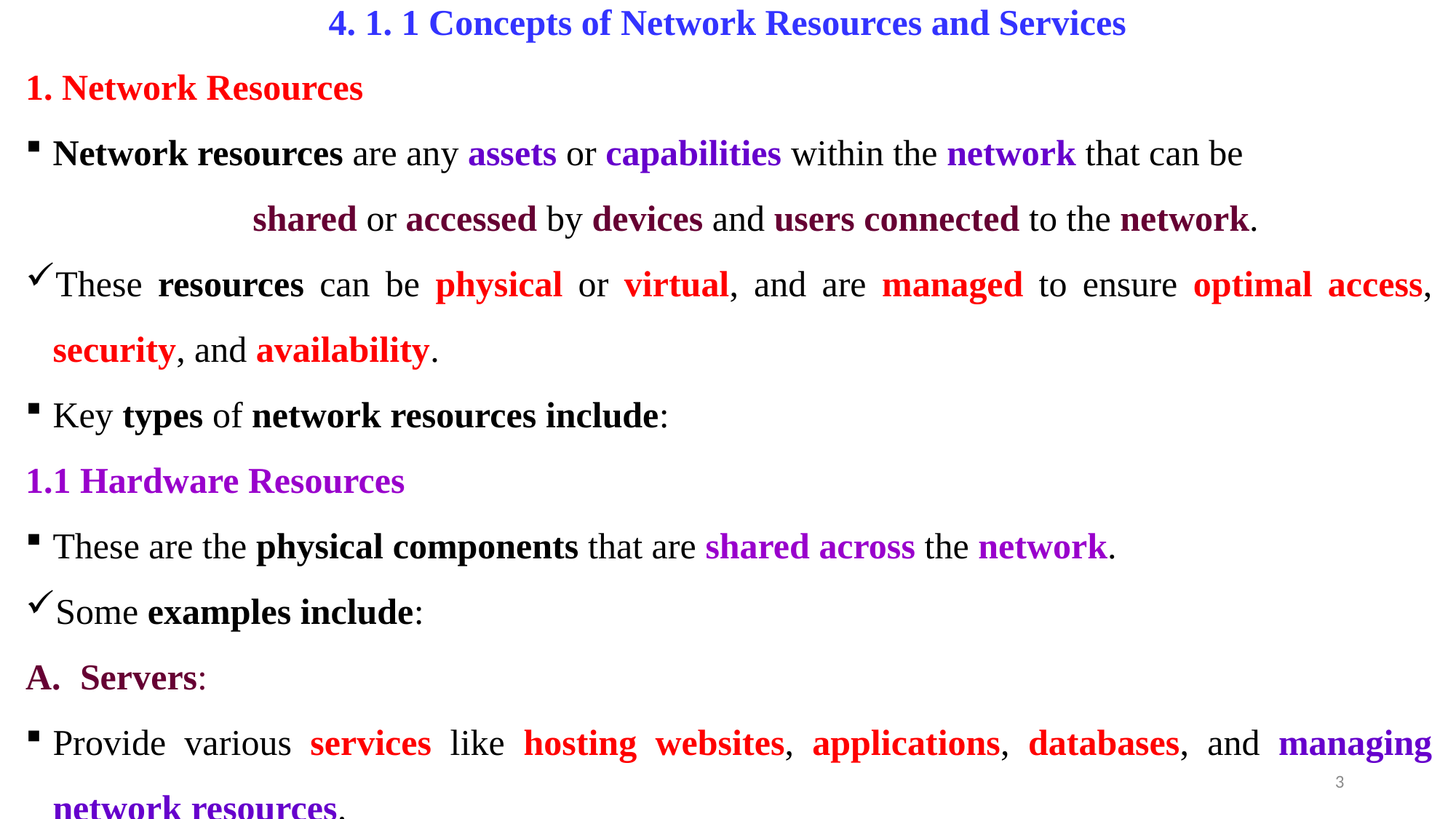

# 4. 1. 1 Concepts of Network Resources and Services
1. Network Resources
Network resources are any assets or capabilities within the network that can be
		 shared or accessed by devices and users connected to the network.
These resources can be physical or virtual, and are managed to ensure optimal access, security, and availability.
Key types of network resources include:
1.1 Hardware Resources
These are the physical components that are shared across the network.
Some examples include:
Servers:
Provide various services like hosting websites, applications, databases, and managing network resources.

3